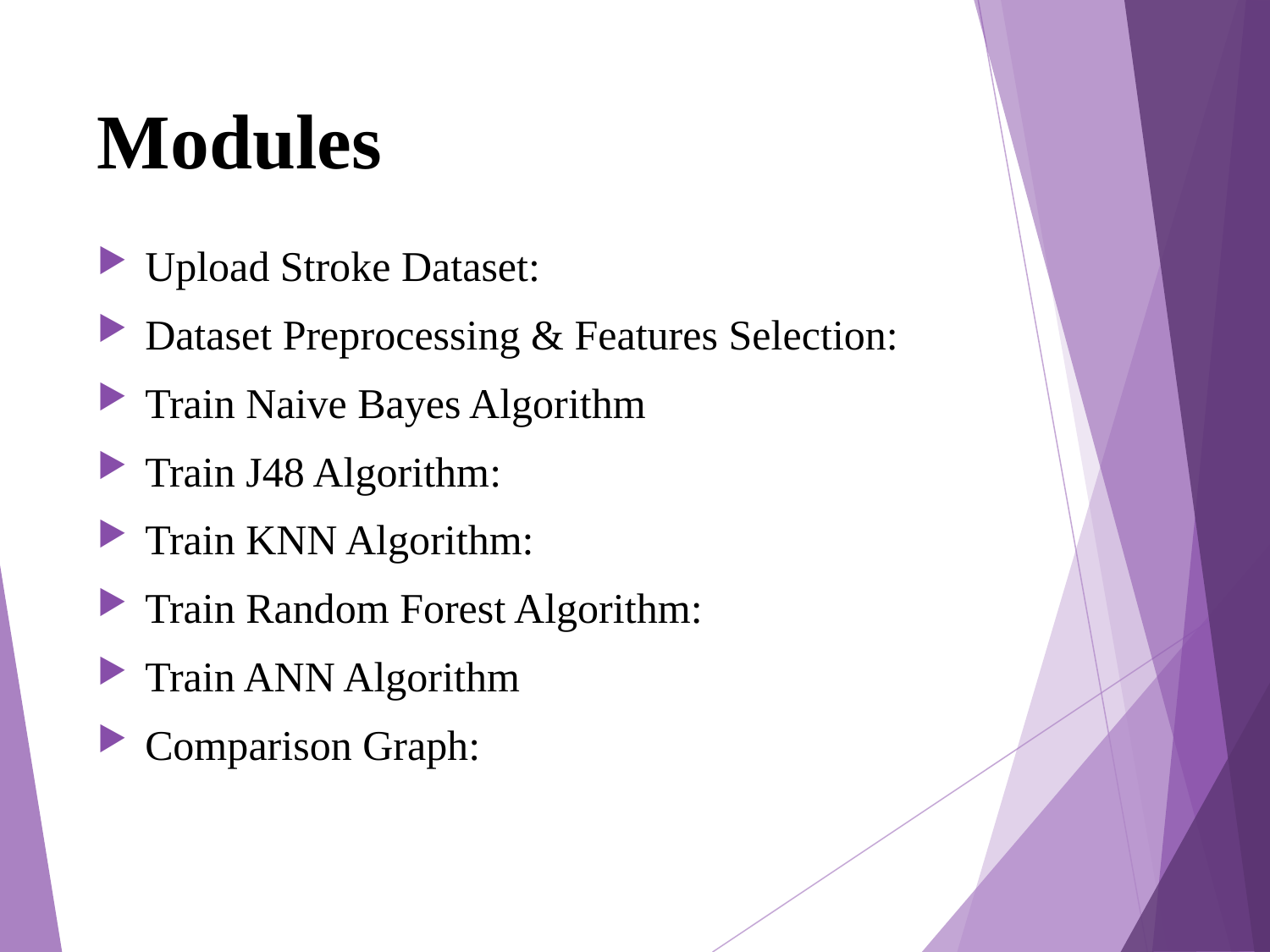

# Modules
Upload Stroke Dataset:
Dataset Preprocessing & Features Selection:
Train Naive Bayes Algorithm
Train J48 Algorithm:
Train KNN Algorithm:
Train Random Forest Algorithm:
Train ANN Algorithm
Comparison Graph: